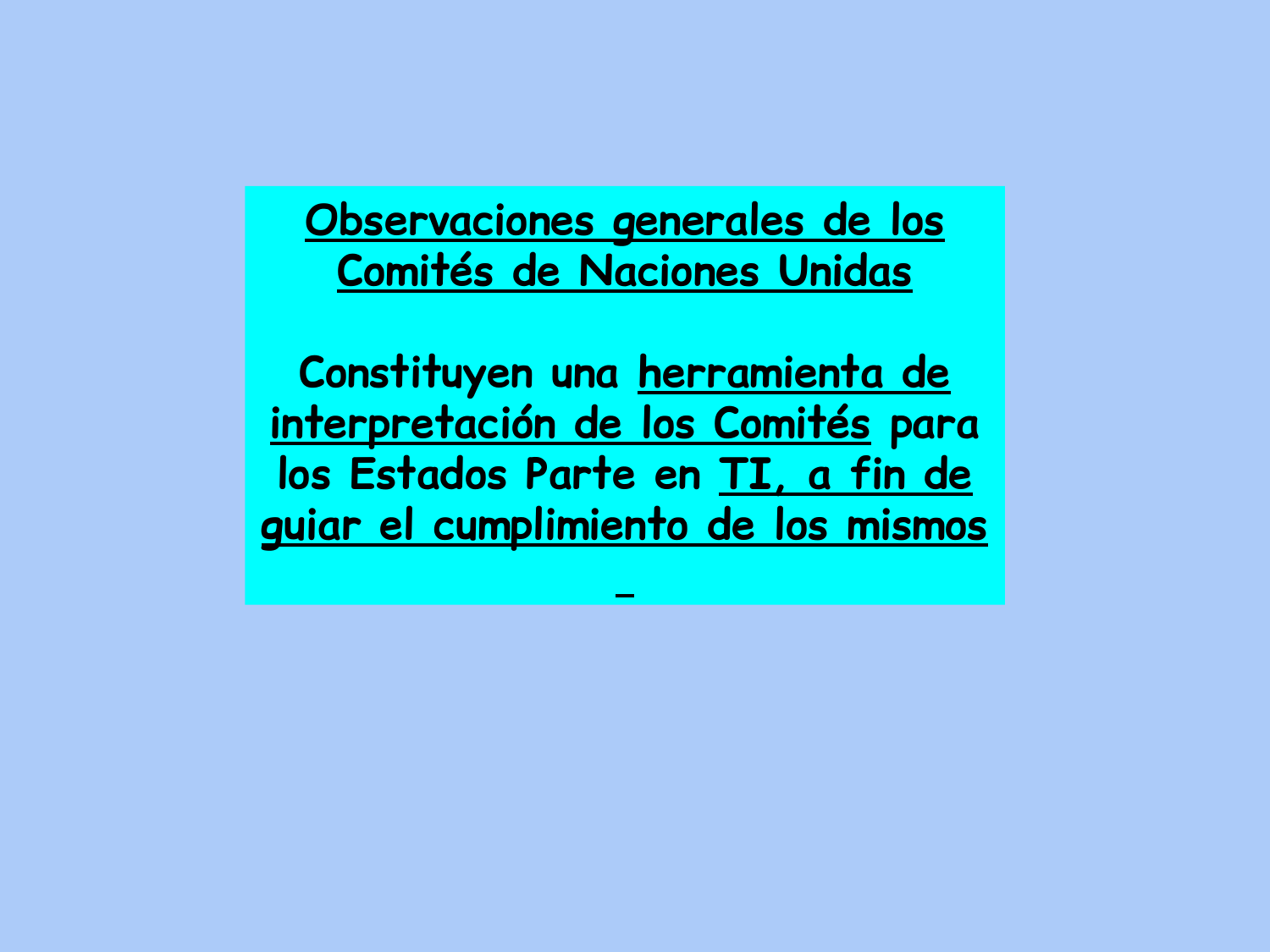

Observaciones generales de los Comités de Naciones Unidas

Constituyen una herramienta de interpretación de los Comités para los Estados Parte en TI, a fin de guiar el cumplimiento de los mismos